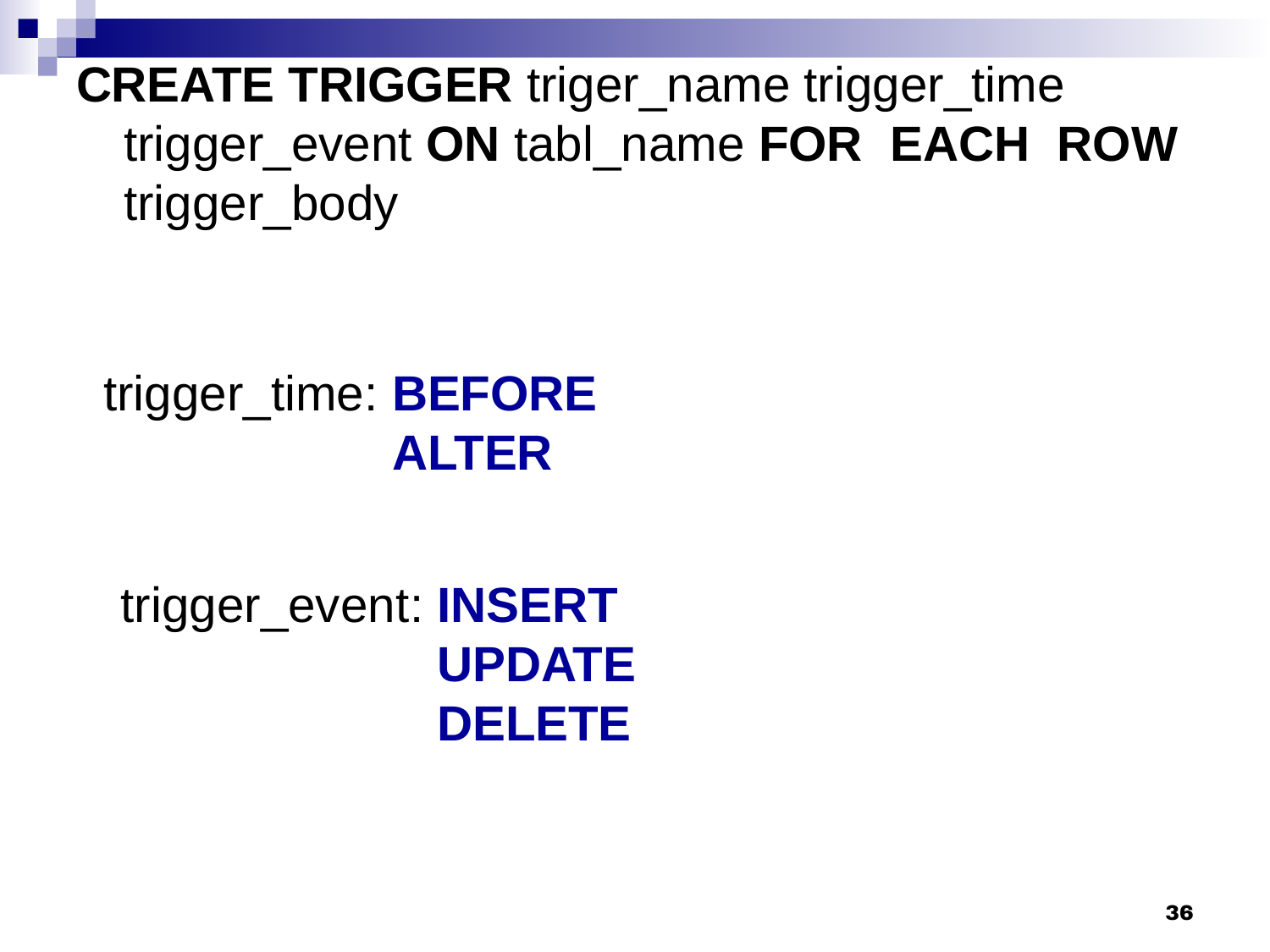

CREATE TRIGGER triger_name trigger_time trigger_event ON tabl_name FOR  EACH  ROW trigger_body
trigger_time: BEFORE
                     ALTER
trigger_event: INSERT
                       UPDATE
                       DELETE
36